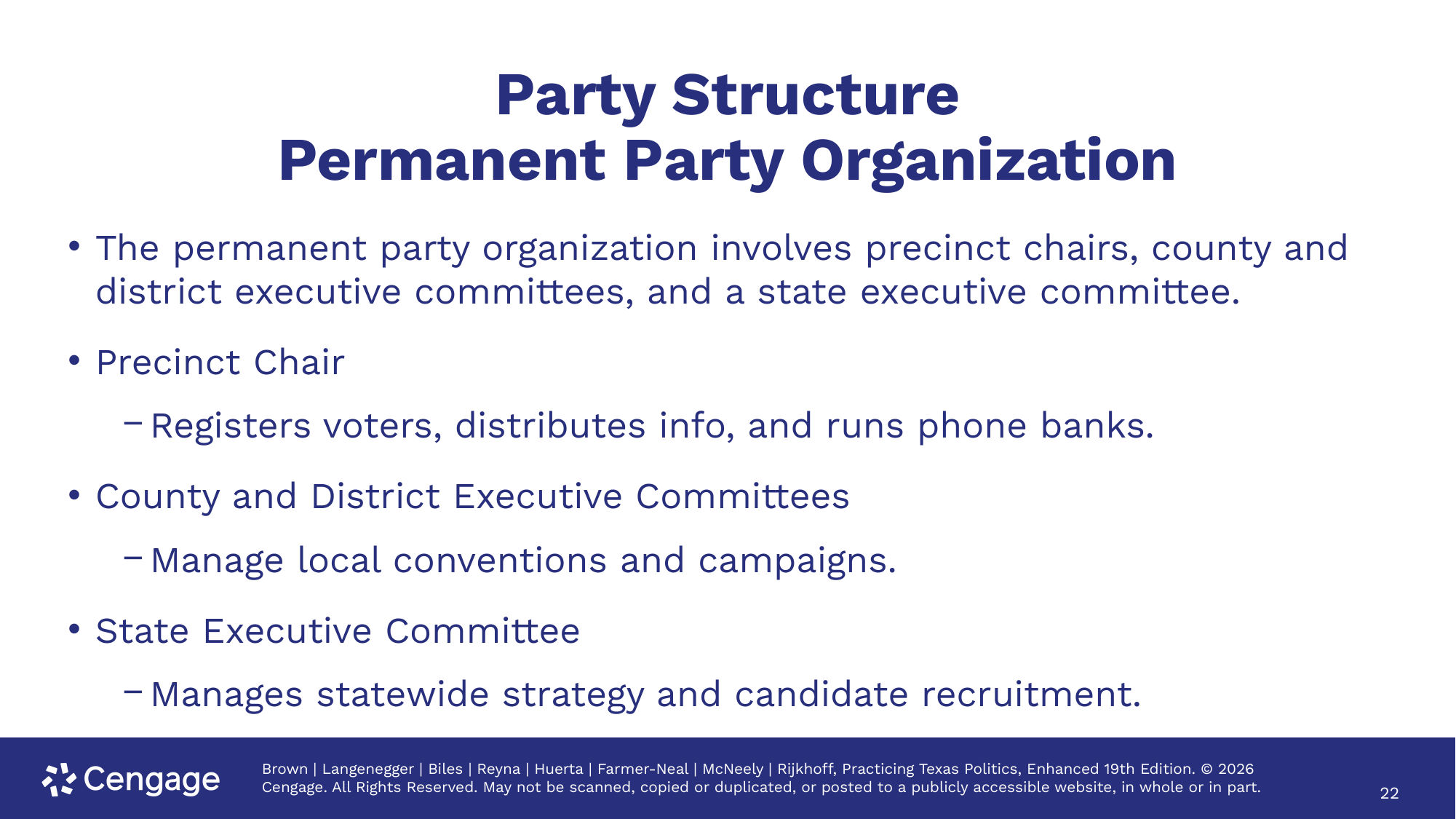

# Party Structure Permanent Party Organization
The permanent party organization involves precinct chairs, county and district executive committees, and a state executive committee.
Precinct Chair
Registers voters, distributes info, and runs phone banks.
County and District Executive Committees
Manage local conventions and campaigns.
State Executive Committee
Manages statewide strategy and candidate recruitment.